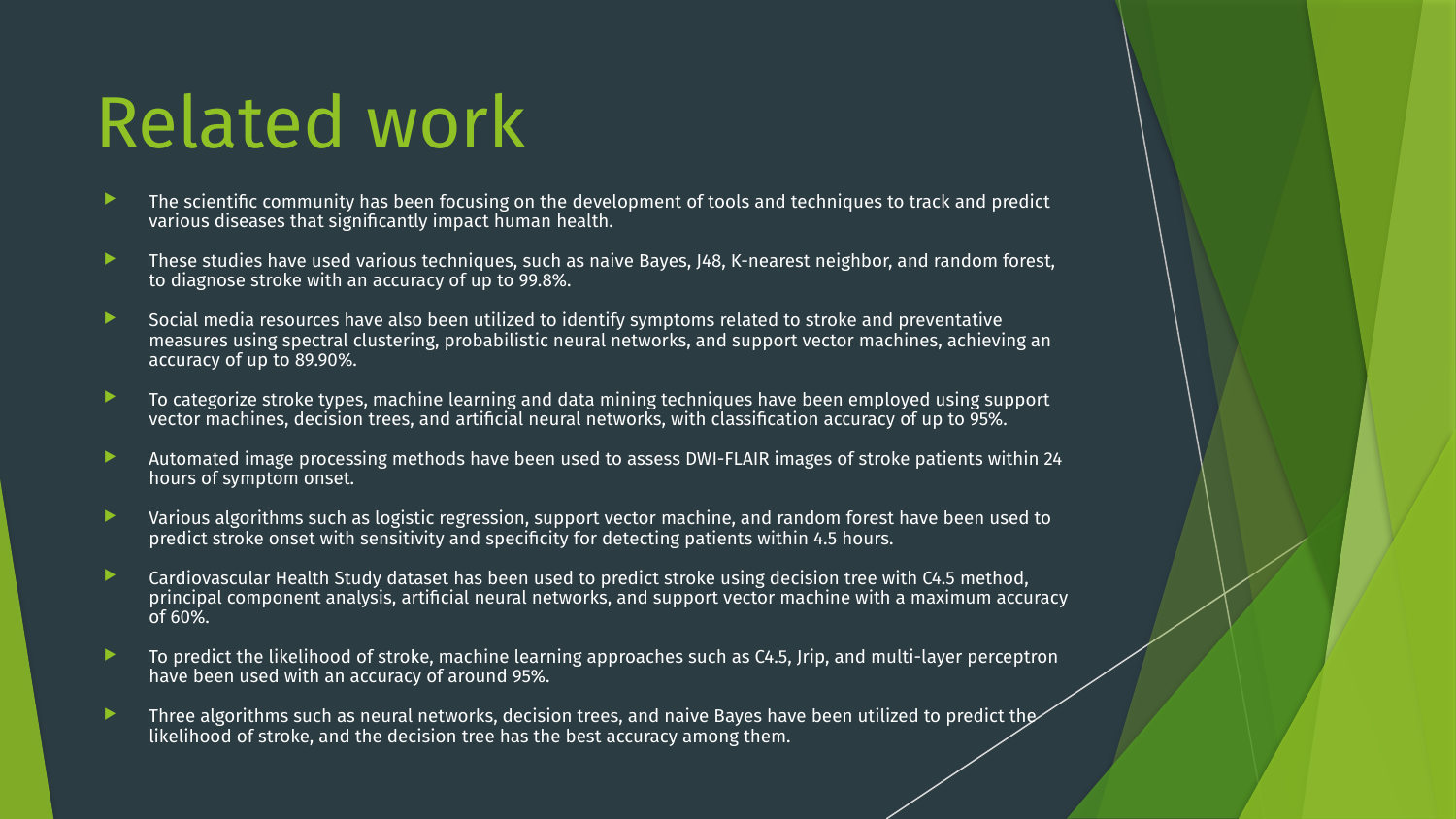

# Related work
The scientific community has been focusing on the development of tools and techniques to track and predict various diseases that significantly impact human health.
These studies have used various techniques, such as naive Bayes, J48, K-nearest neighbor, and random forest, to diagnose stroke with an accuracy of up to 99.8%.
Social media resources have also been utilized to identify symptoms related to stroke and preventative measures using spectral clustering, probabilistic neural networks, and support vector machines, achieving an accuracy of up to 89.90%.
To categorize stroke types, machine learning and data mining techniques have been employed using support vector machines, decision trees, and artificial neural networks, with classification accuracy of up to 95%.
Automated image processing methods have been used to assess DWI-FLAIR images of stroke patients within 24 hours of symptom onset.
Various algorithms such as logistic regression, support vector machine, and random forest have been used to predict stroke onset with sensitivity and specificity for detecting patients within 4.5 hours.
Cardiovascular Health Study dataset has been used to predict stroke using decision tree with C4.5 method, principal component analysis, artificial neural networks, and support vector machine with a maximum accuracy of 60%.
To predict the likelihood of stroke, machine learning approaches such as C4.5, Jrip, and multi-layer perceptron have been used with an accuracy of around 95%.
Three algorithms such as neural networks, decision trees, and naive Bayes have been utilized to predict the likelihood of stroke, and the decision tree has the best accuracy among them.